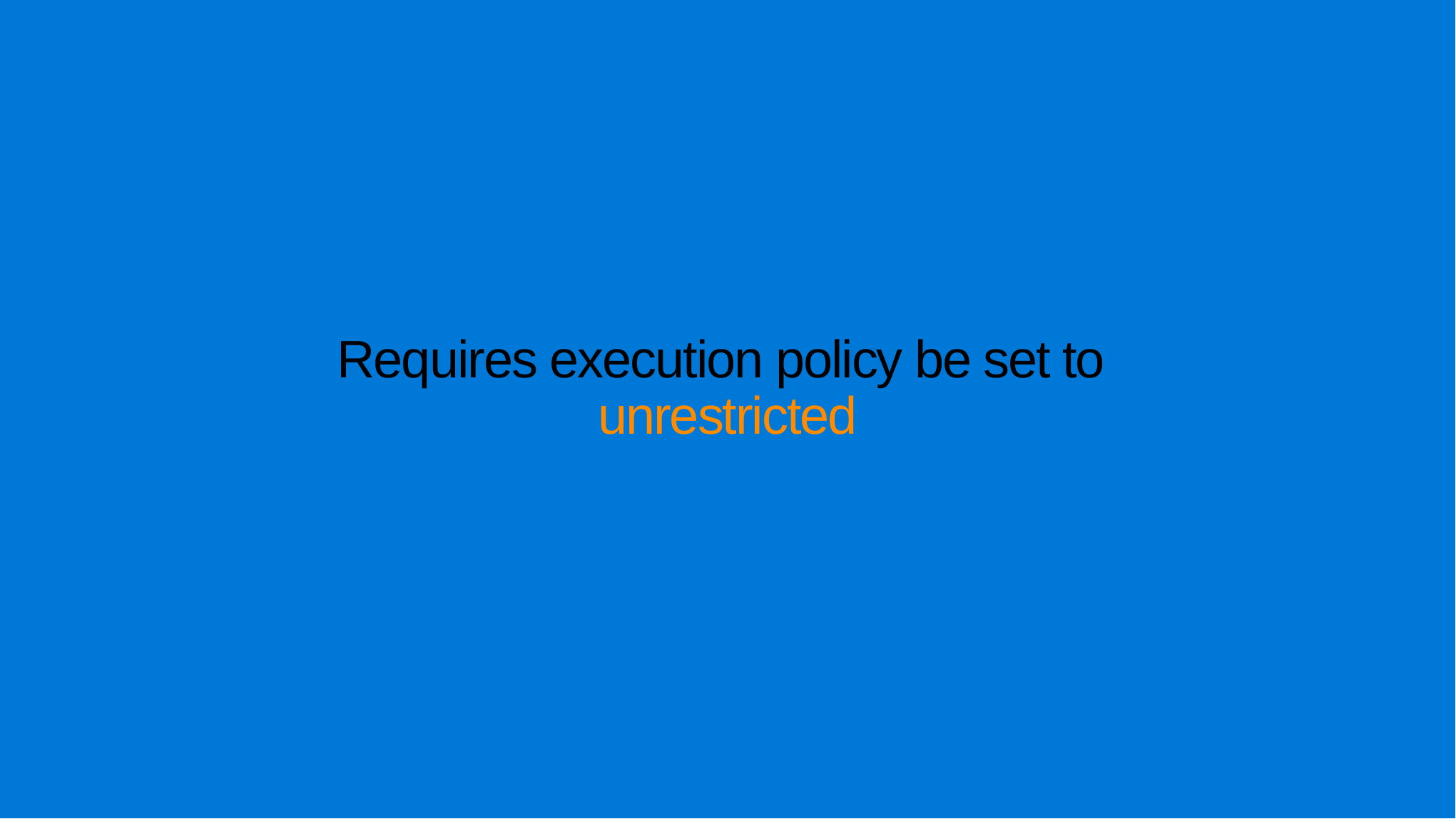

# Requires execution policy be set to unrestricted